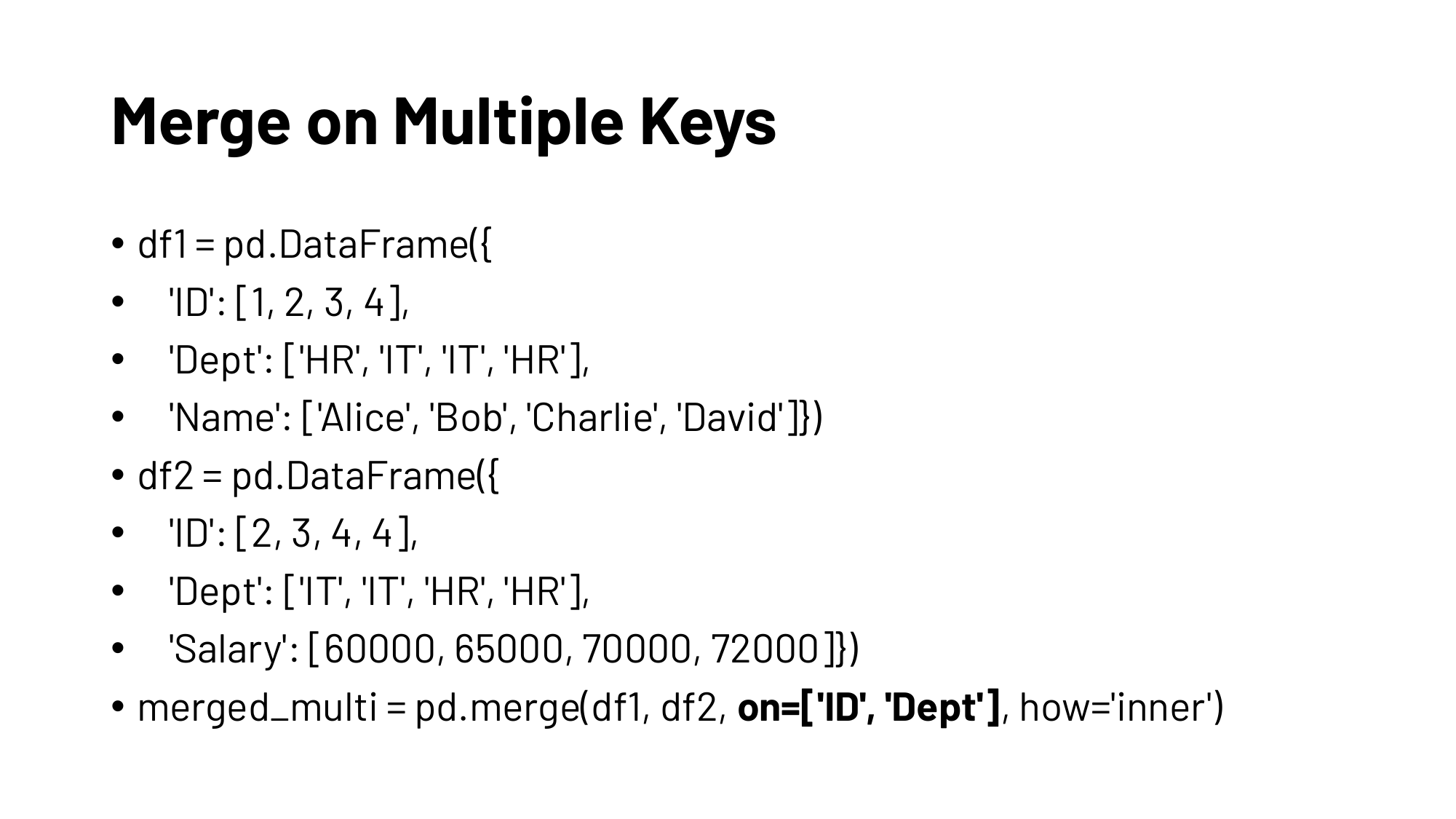

# Merge on Multiple Keys
df1 = pd.DataFrame({
    'ID': [1, 2, 3, 4],
    'Dept': ['HR', 'IT', 'IT', 'HR'],
    'Name': ['Alice', 'Bob', 'Charlie', 'David']})
df2 = pd.DataFrame({
    'ID': [2, 3, 4, 4],
    'Dept': ['IT', 'IT', 'HR', 'HR'],
    'Salary': [60000, 65000, 70000, 72000]})
merged_multi = pd.merge(df1, df2, on=['ID', 'Dept'], how='inner')